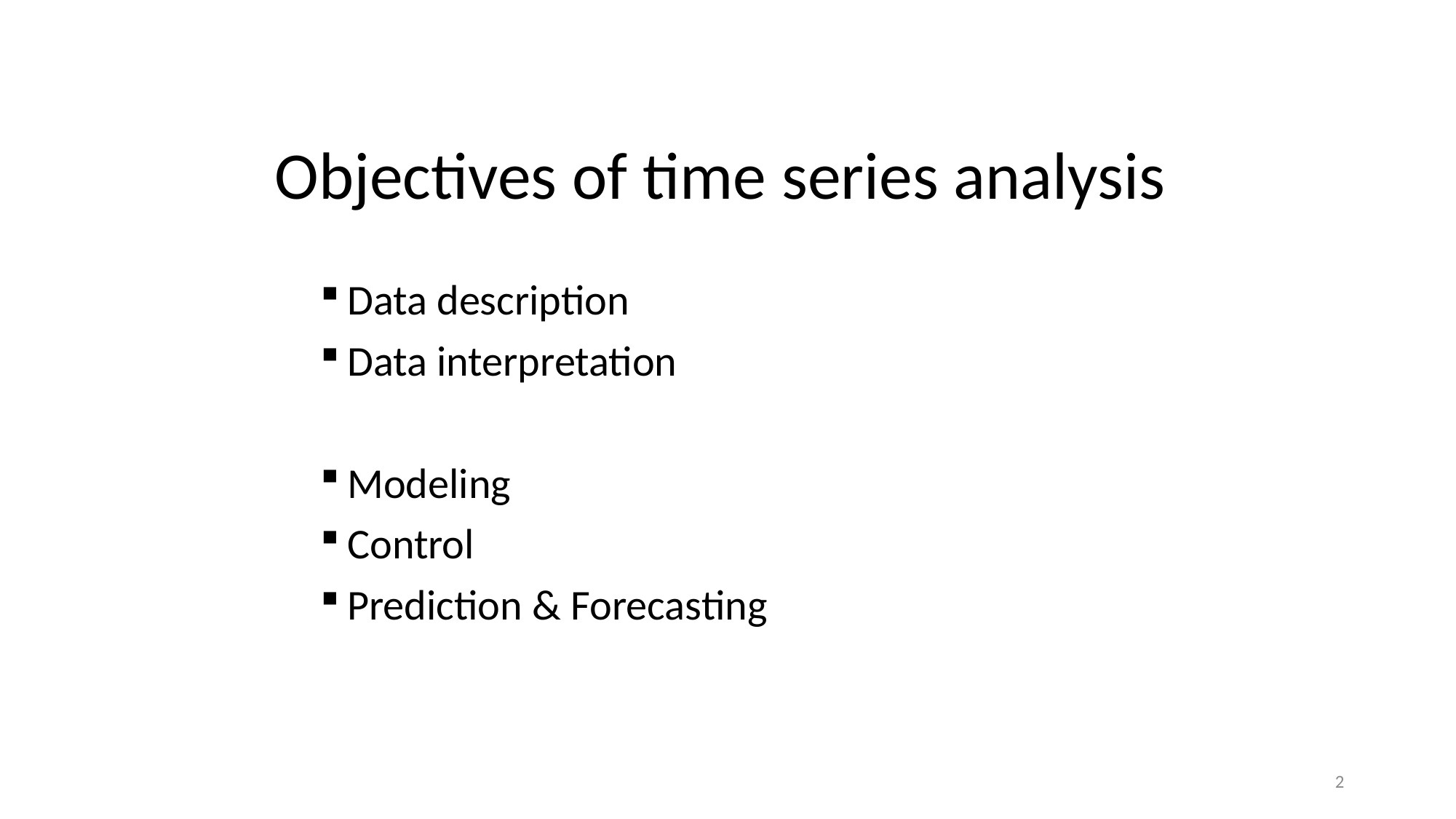

# Objectives of time series analysis
Data description
Data interpretation

Modeling
Control
Prediction & Forecasting
2